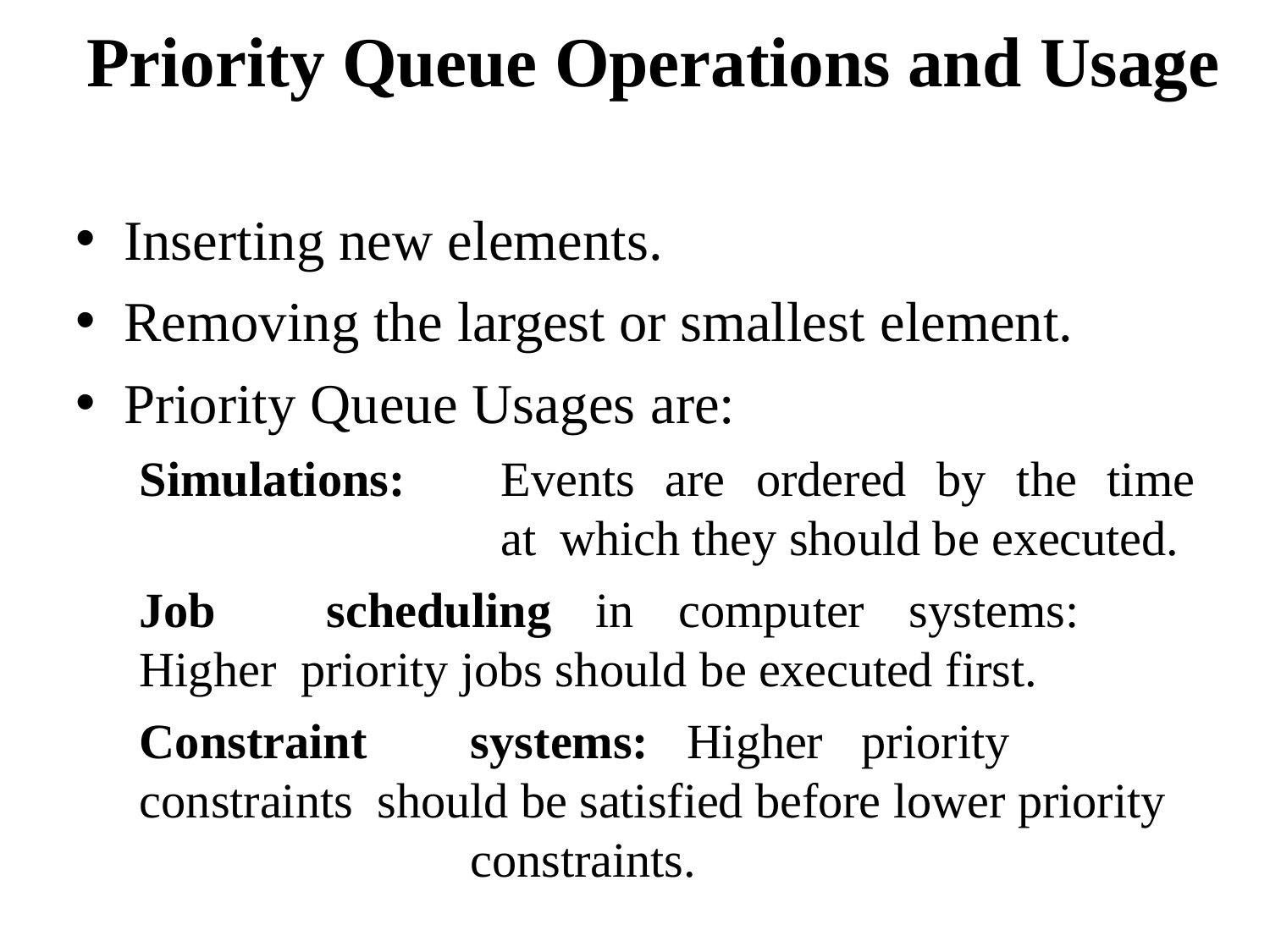

# Priority Queue Operations and Usage
Inserting new elements.
Removing the largest or smallest element.
Priority Queue Usages are:
Simulations:	Events	are	ordered	by	the	time	at  which they should be executed.
Job	scheduling	in	computer	systems:	Higher  priority jobs should be executed first.
Constraint	systems:	Higher	priority		constraints  should be satisfied before lower priority	constraints.